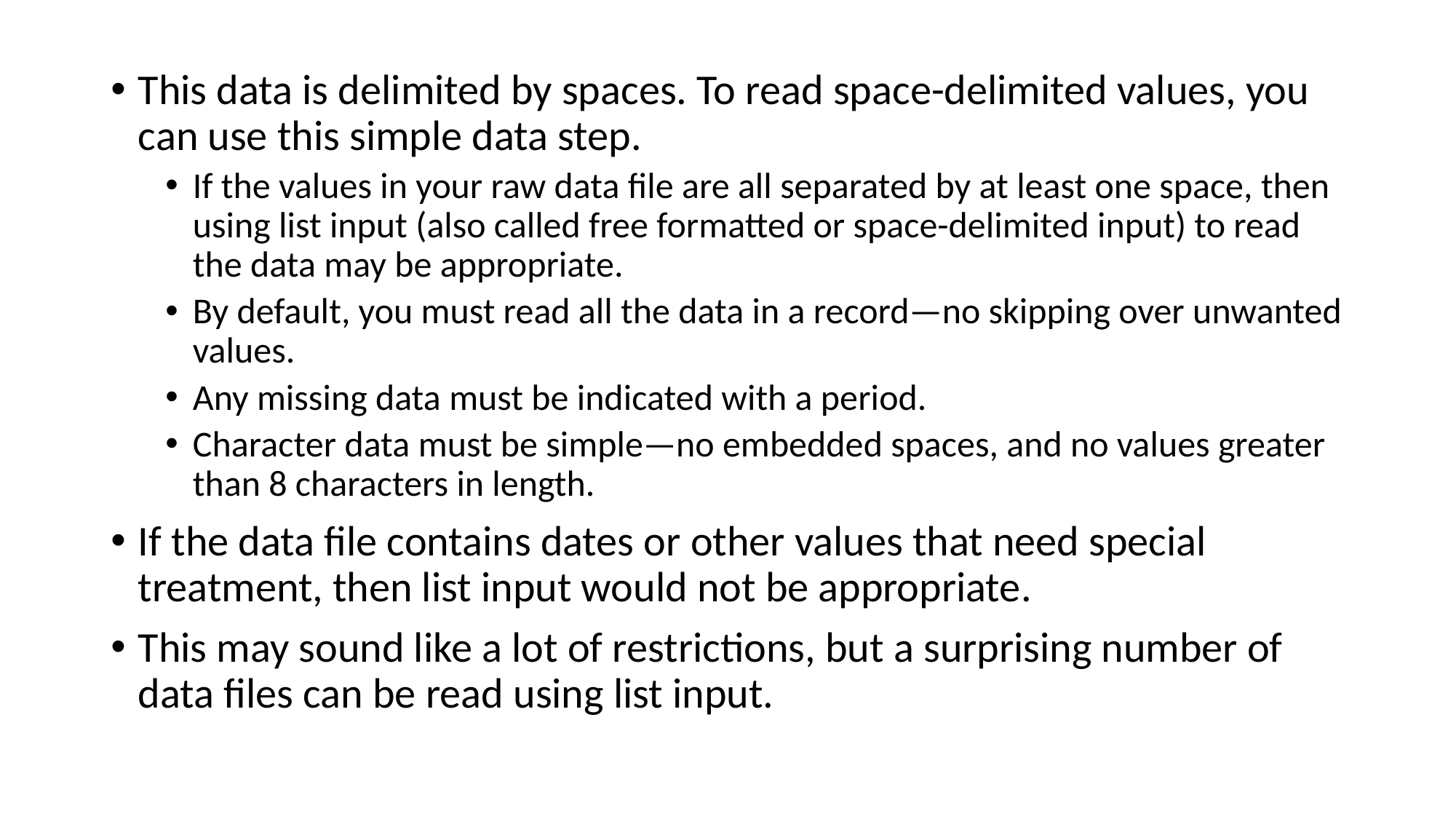

This data is delimited by spaces. To read space-delimited values, you can use this simple data step.
If the values in your raw data file are all separated by at least one space, then using list input (also called free formatted or space-delimited input) to read the data may be appropriate.
By default, you must read all the data in a record—no skipping over unwanted values.
Any missing data must be indicated with a period.
Character data must be simple—no embedded spaces, and no values greater than 8 characters in length.
If the data file contains dates or other values that need special treatment, then list input would not be appropriate.
This may sound like a lot of restrictions, but a surprising number of data files can be read using list input.